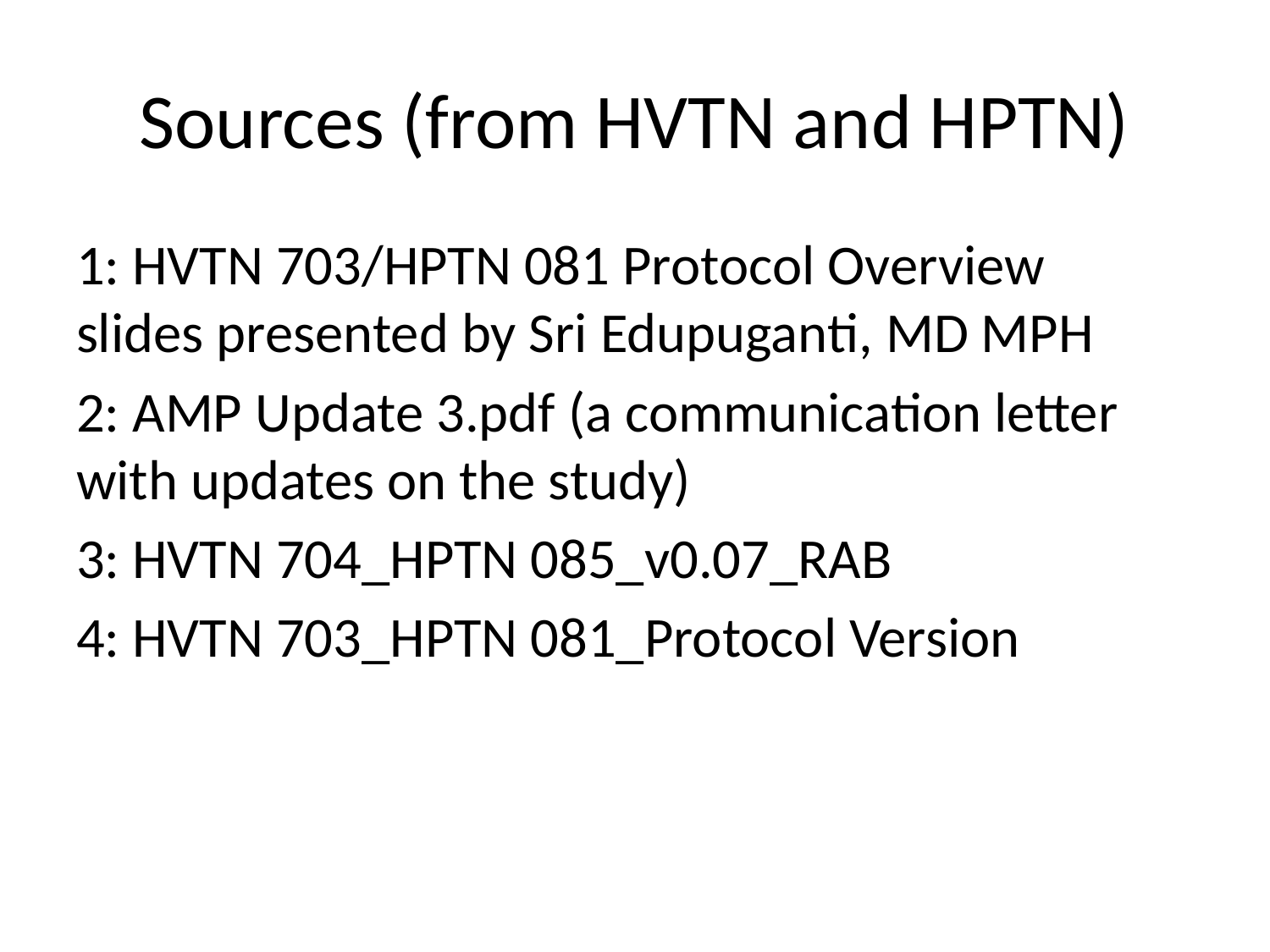

# Sources (from HVTN and HPTN)
1: HVTN 703/HPTN 081 Protocol Overview
slides presented by Sri Edupuganti, MD MPH
2: AMP Update 3.pdf (a communication letter with updates on the study)
3: HVTN 704_HPTN 085_v0.07_RAB
4: HVTN 703_HPTN 081_Protocol Version